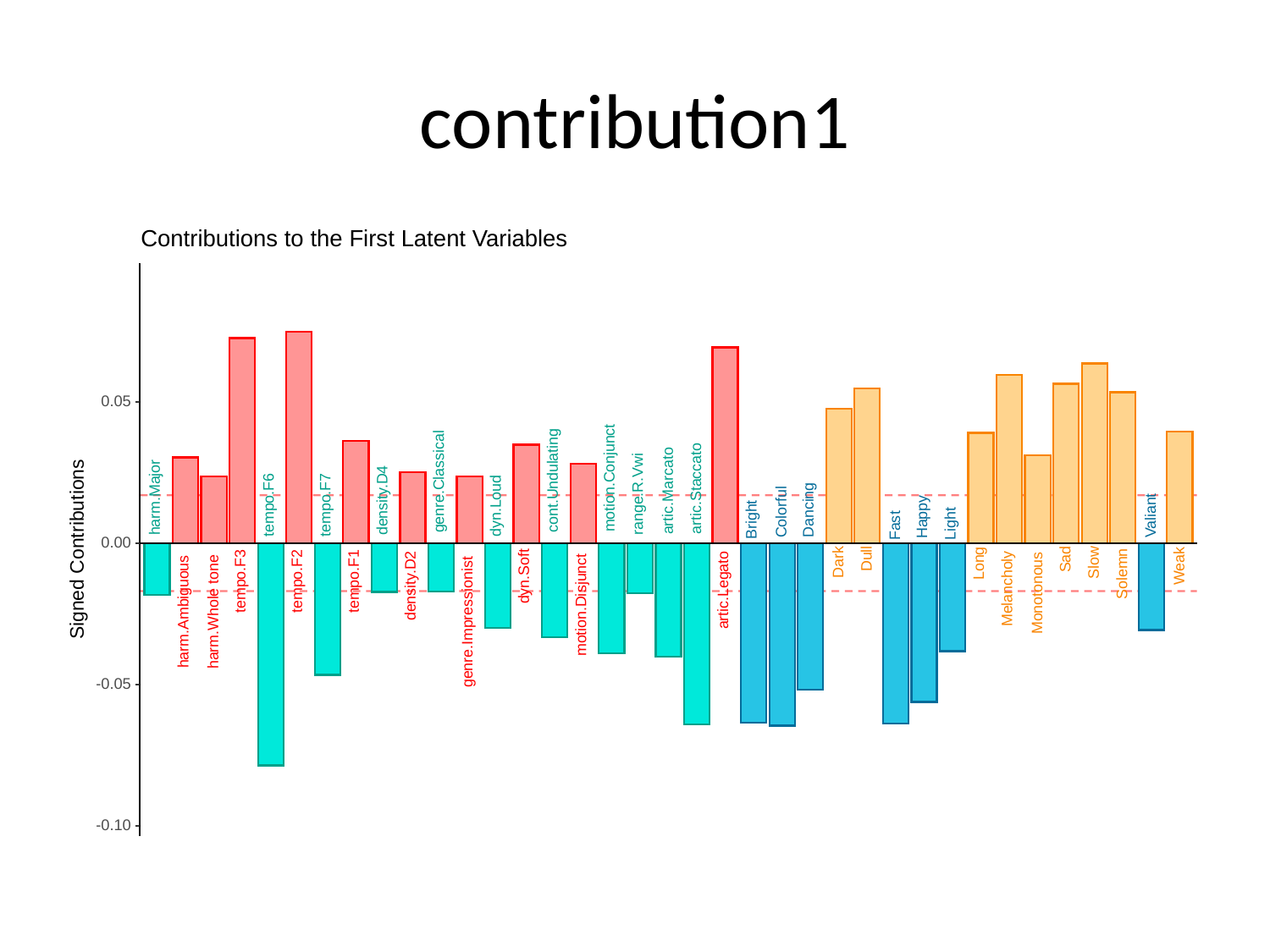

# contribution1

Contributions to the First Latent Variables

0.05

motion.Conjunct

cont.Undulating
genre.Classical

artic.Staccato
artic.Marcato
range.R.Vwi
harm.Major
density.D4

tempo.F6
tempo.F7
dyn.Loud
Dancing
Colorful
Valiant
Happy
Bright
Light
Fast
0.00
Signed Contributions

Dull
Sad
Long
Dark
Slow
Weak
Solemn
dyn.Soft
tempo.F3
tempo.F2
tempo.F1
density.D2
Melancholy
artic.Legato
Monotonous

motion.Disjunct
harm.Ambiguous
harm.Whole tone
genre.Impressionist
-0.05

-0.10